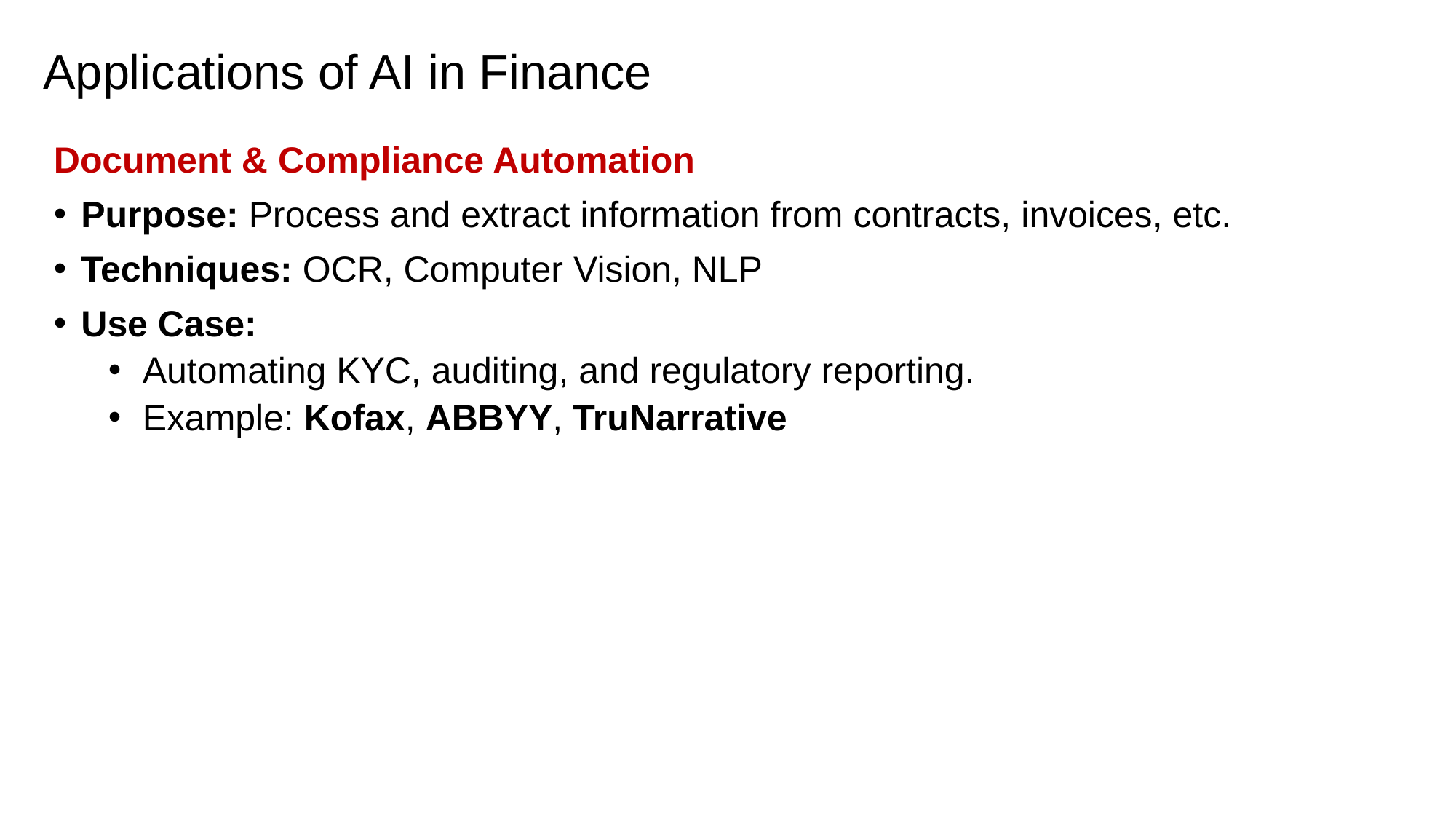

# Applications of AI in Finance
Document & Compliance Automation
Purpose: Process and extract information from contracts, invoices, etc.
Techniques: OCR, Computer Vision, NLP
Use Case:
Automating KYC, auditing, and regulatory reporting.
Example: Kofax, ABBYY, TruNarrative